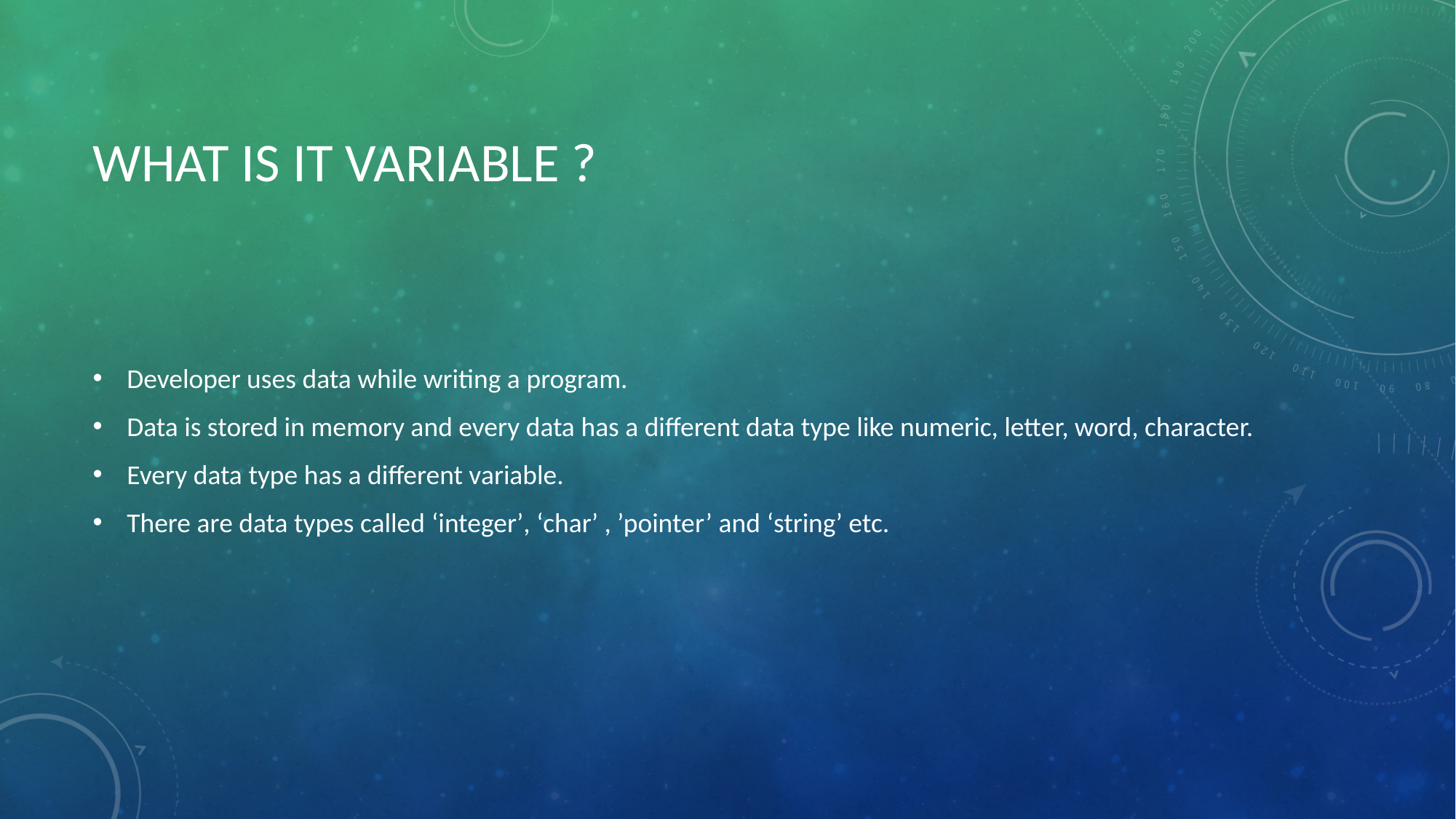

# What Is It varIable ?
Developer uses data while writing a program.
Data is stored in memory and every data has a different data type like numeric, letter, word, character.
Every data type has a different variable.
There are data types called ‘integer’, ‘char’ , ’pointer’ and ‘string’ etc.